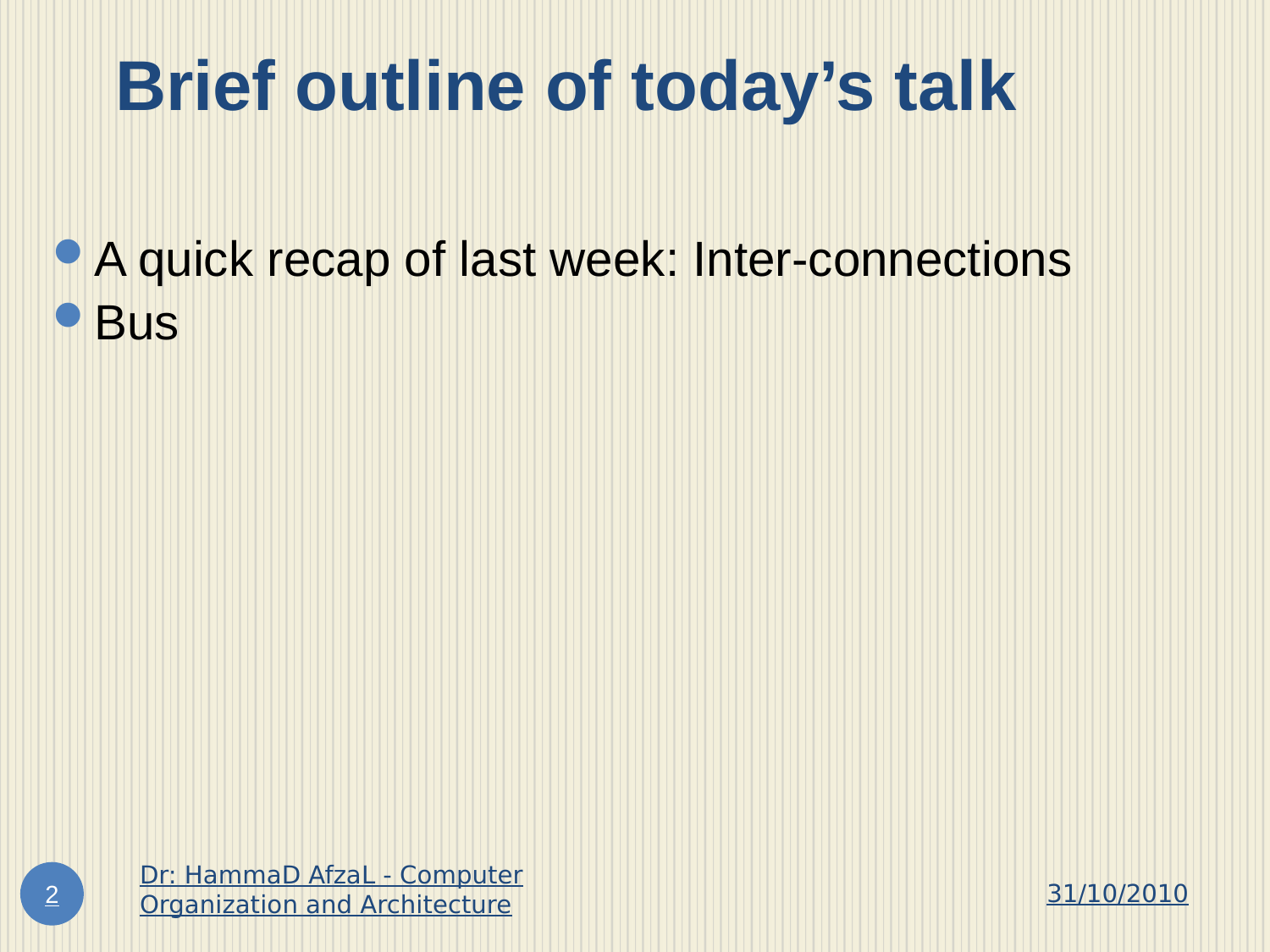

# Brief outline of today’s talk
A quick recap of last week: Inter-connections
Bus
Dr: HammaD AfzaL - Computer Organization and Architecture
31/10/2010
2